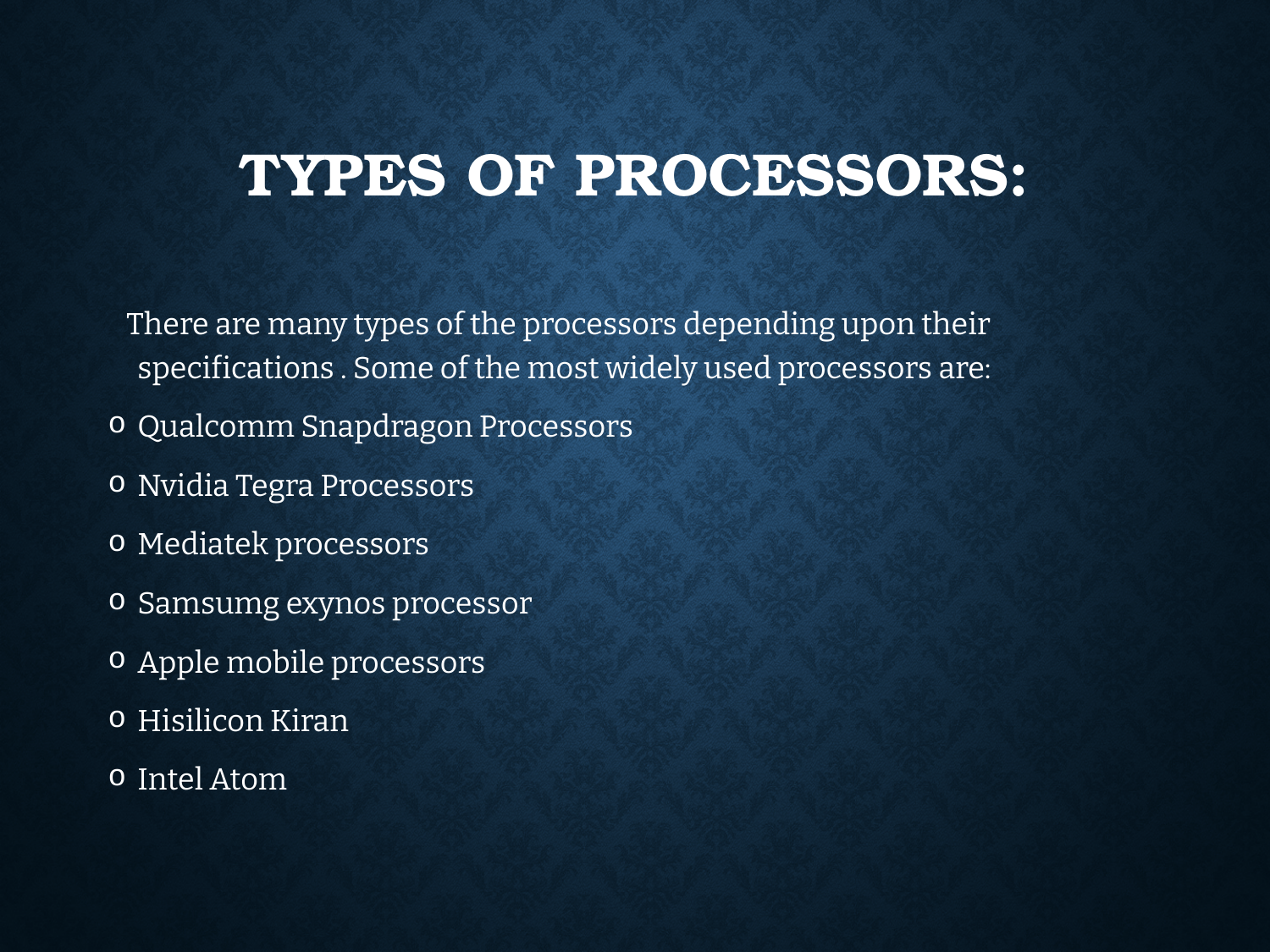

# TYPES OF PROCESSORS:
   There are many types of the processors depending upon their specifications . Some of the most widely used processors are:
Qualcomm Snapdragon Processors
Nvidia Tegra Processors
Mediatek processors
Samsumg exynos processor
Apple mobile processors
Hisilicon Kiran
Intel Atom